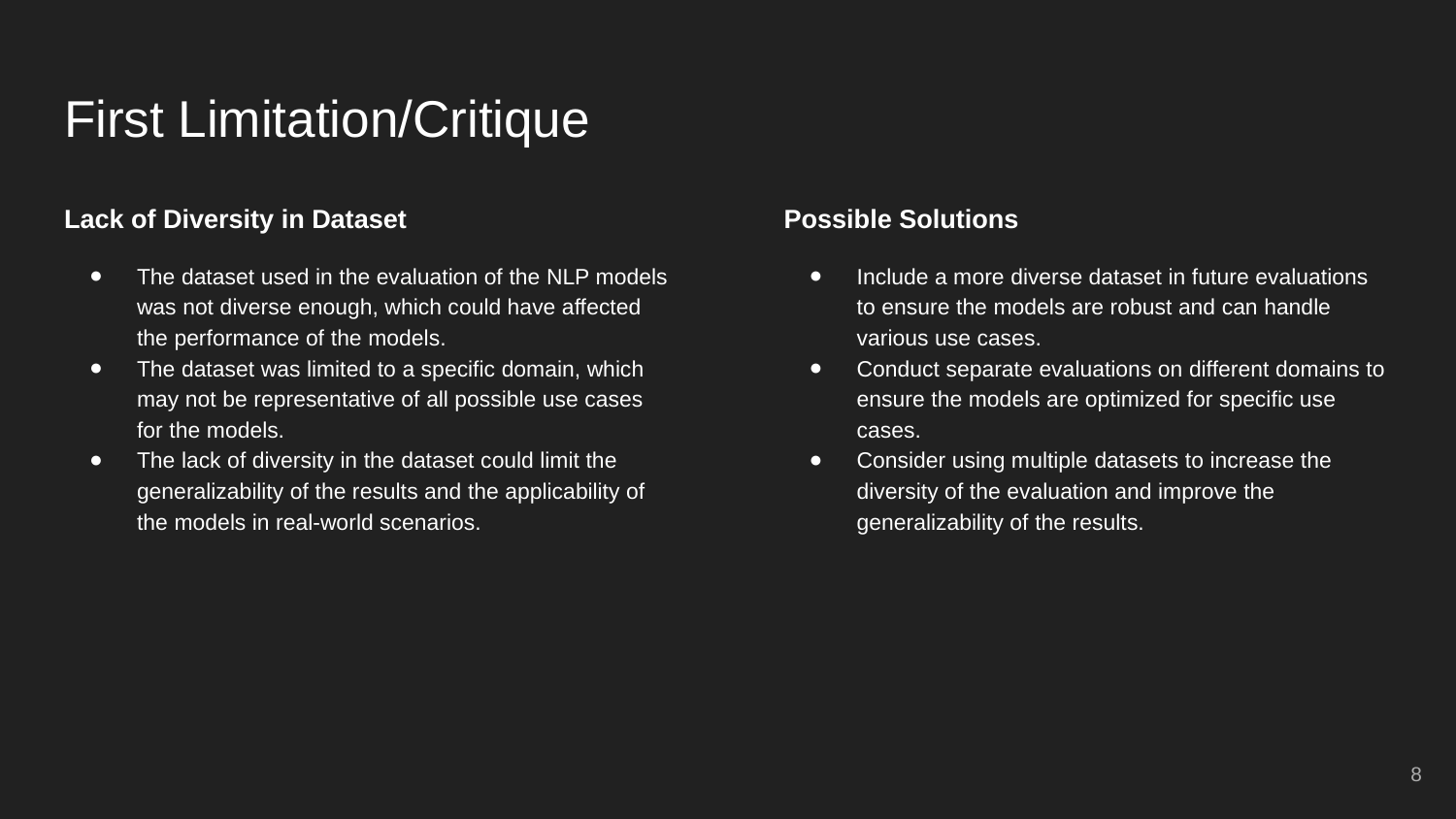

# First Limitation/Critique
Lack of Diversity in Dataset
The dataset used in the evaluation of the NLP models was not diverse enough, which could have affected the performance of the models.
The dataset was limited to a specific domain, which may not be representative of all possible use cases for the models.
The lack of diversity in the dataset could limit the generalizability of the results and the applicability of the models in real-world scenarios.

Possible Solutions
Include a more diverse dataset in future evaluations to ensure the models are robust and can handle various use cases.
Conduct separate evaluations on different domains to ensure the models are optimized for specific use cases.
Consider using multiple datasets to increase the diversity of the evaluation and improve the generalizability of the results.

8